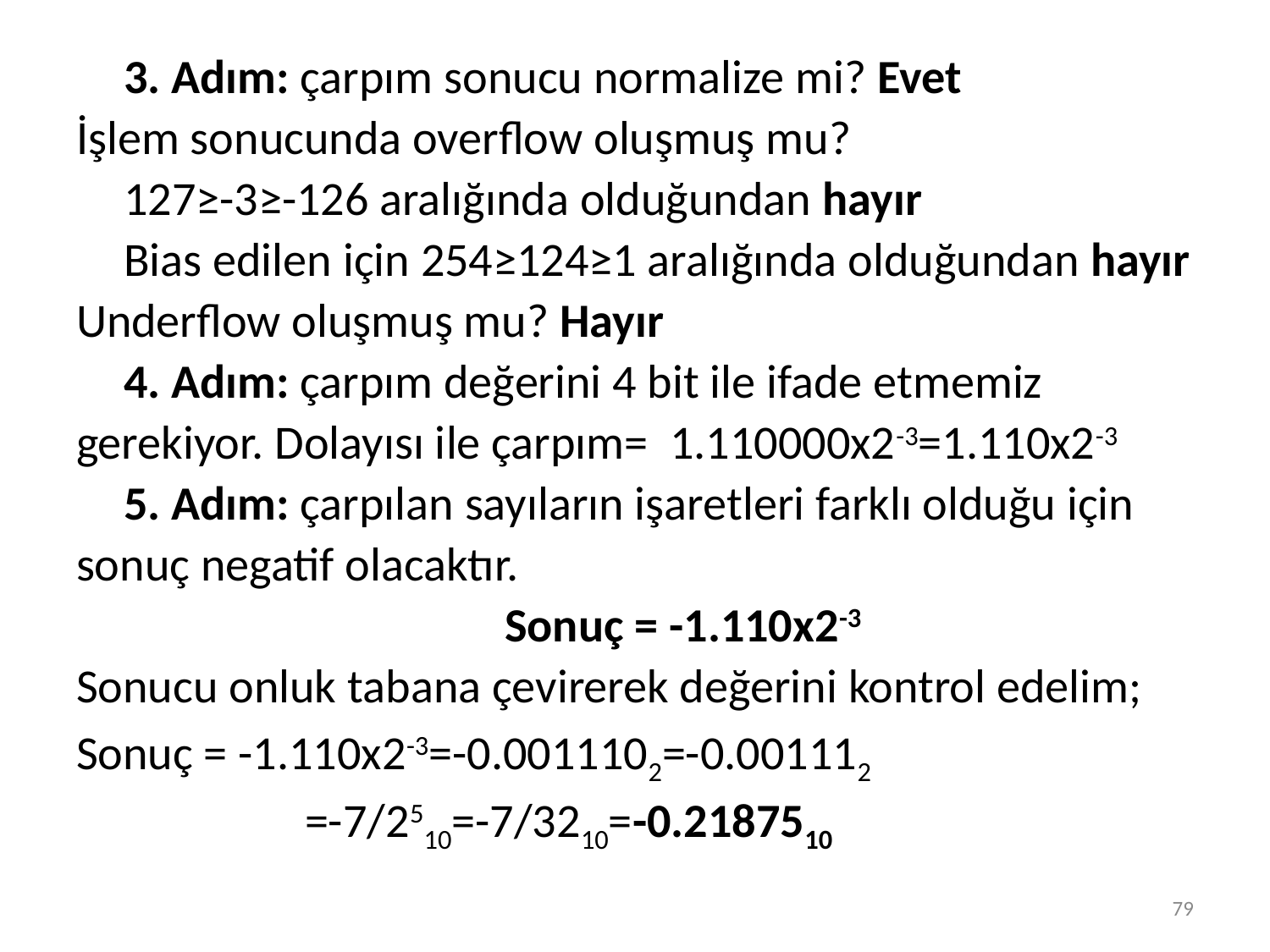

3. Adım: çarpım sonucu normalize mi? Evet
İşlem sonucunda overflow oluşmuş mu?
	127≥-3≥-126 aralığında olduğundan hayır
	Bias edilen için 254≥124≥1 aralığında olduğundan hayır
Underflow oluşmuş mu? Hayır
	4. Adım: çarpım değerini 4 bit ile ifade etmemiz
gerekiyor. Dolayısı ile çarpım=  1.110000x2-3=1.110x2-3
	5. Adım: çarpılan sayıların işaretleri farklı olduğu için
sonuç negatif olacaktır.
				Sonuç = -1.110x2-3
Sonucu onluk tabana çevirerek değerini kontrol edelim;
Sonuç = -1.110x2-3=-0.0011102=-0.001112
		     =-7/2510=-7/3210=-0.2187510

79